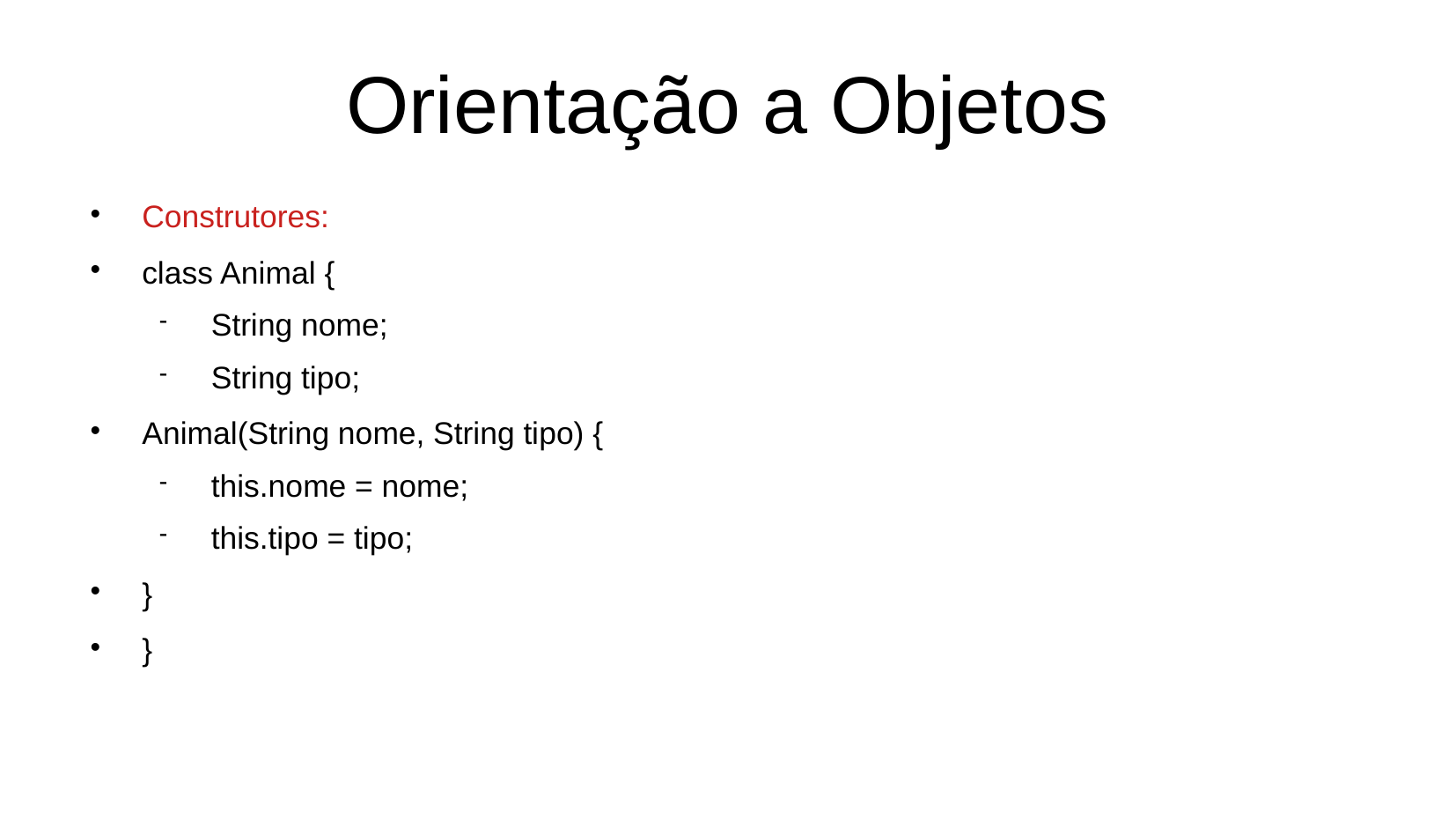

Orientação a Objetos
Construtores:
class Animal {
String nome;
String tipo;
Animal(String nome, String tipo) {
this.nome = nome;
this.tipo = tipo;
}
}